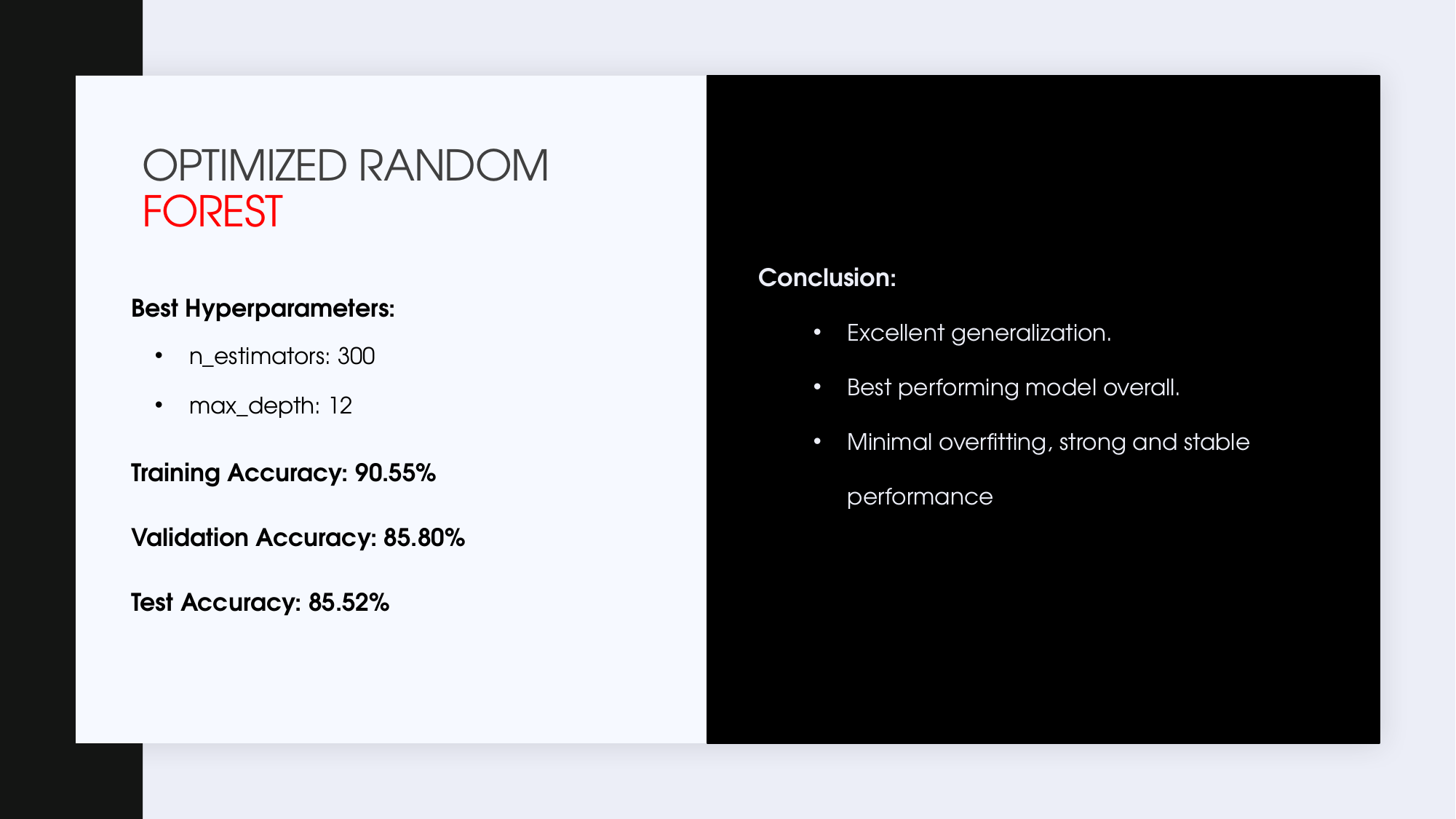

# Optimized Random Forest
Conclusion:
Excellent generalization.
Best performing model overall.
Minimal overfitting, strong and stable performance
Best Hyperparameters:
n_estimators: 300
max_depth: 12
Training Accuracy: 90.55%
Validation Accuracy: 85.80%
Test Accuracy: 85.52%